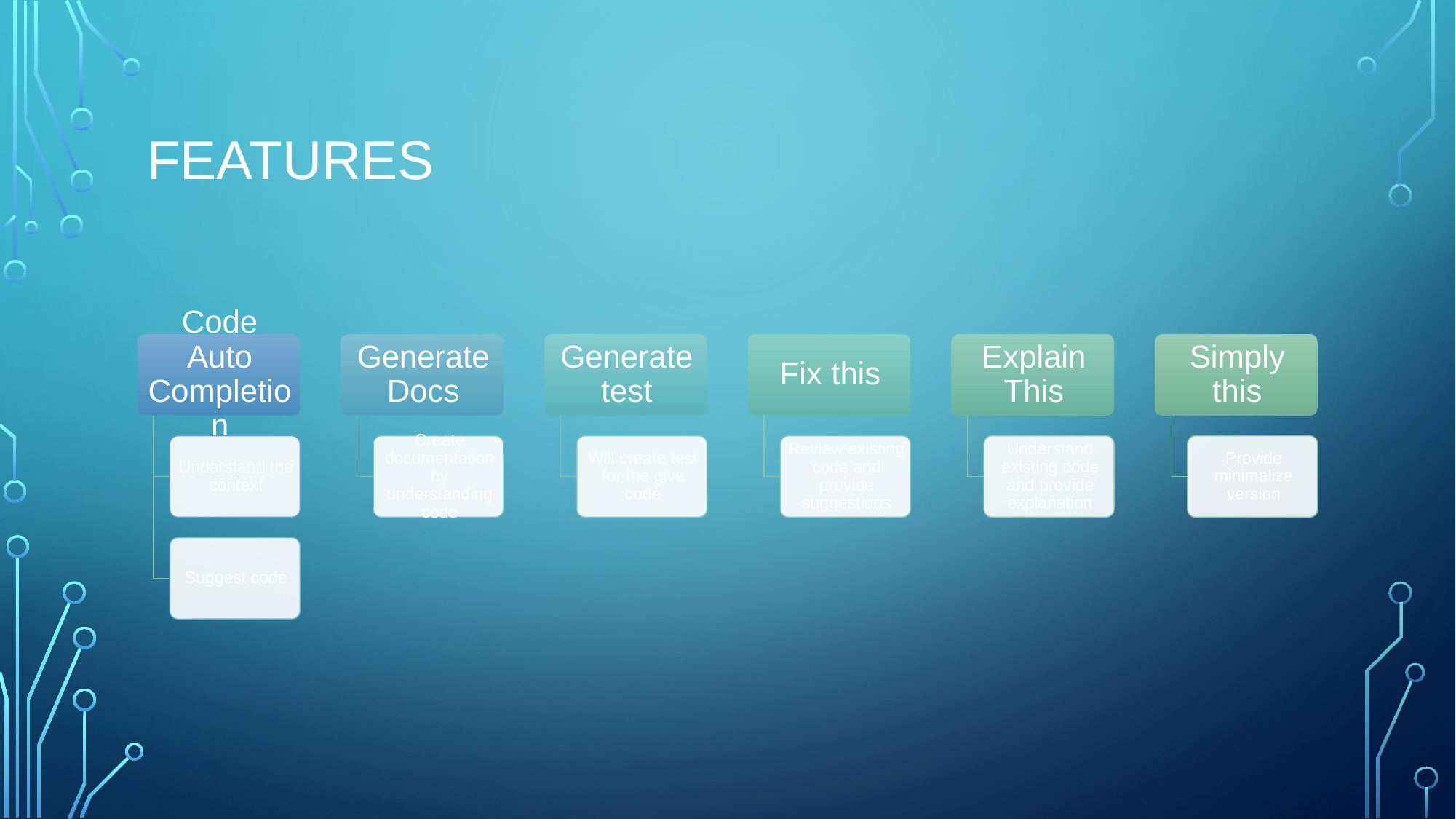

# features
Code Auto Completion
Understand the context
Suggest code
Generate Docs
Create documentation by understanding code
Generate test
Will create test for the give code
Fix this
Review existing code and provide suggestions
Explain This
Understand existing code and provide explanation
Simply this
Provide minimalize version